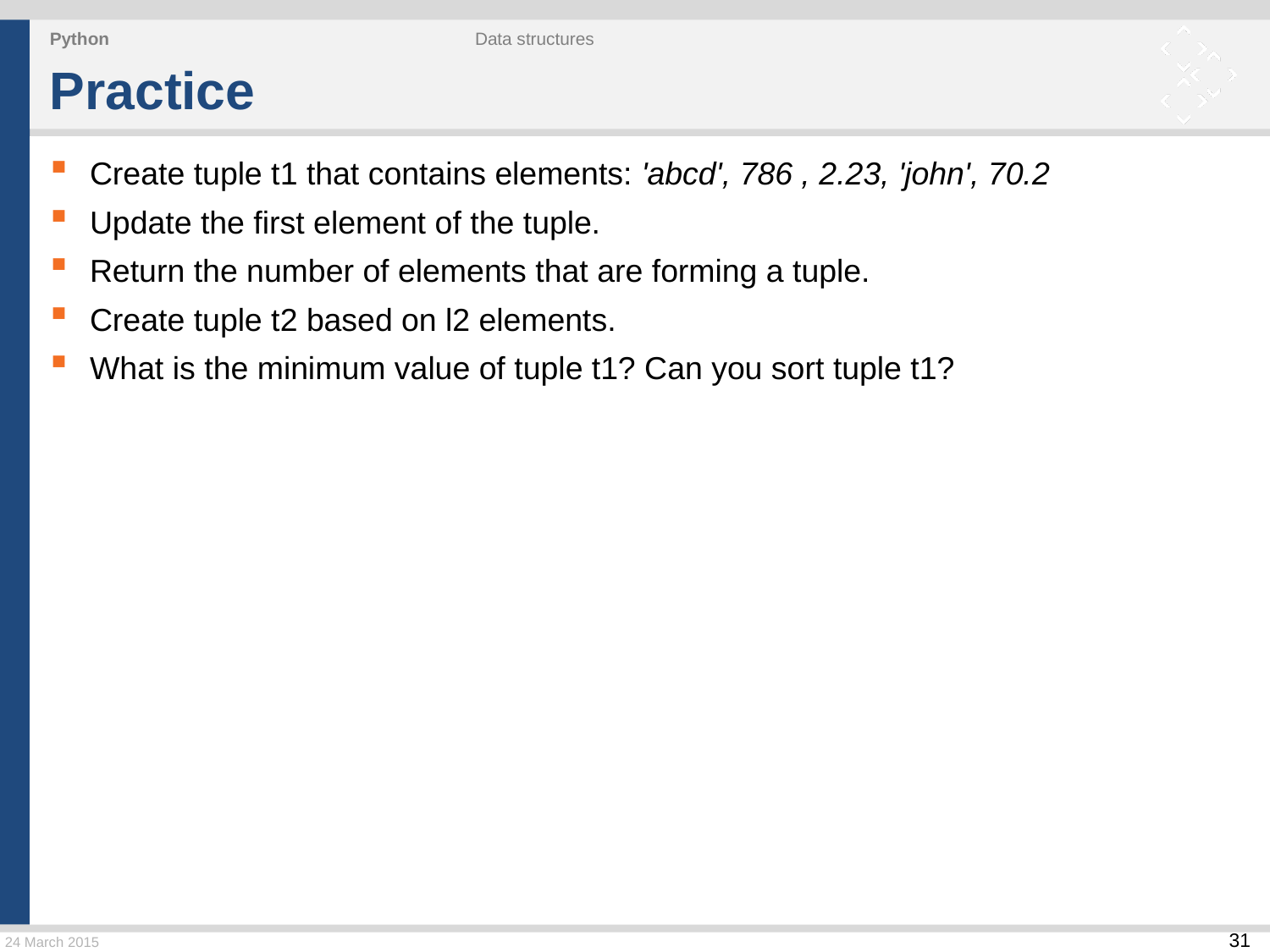

Python
Data structures
Practice
Create tuple t1 that contains elements: 'abcd', 786 , 2.23, 'john', 70.2
Update the first element of the tuple.
Return the number of elements that are forming a tuple.
Create tuple t2 based on l2 elements.
What is the minimum value of tuple t1? Can you sort tuple t1?

24 March 2015